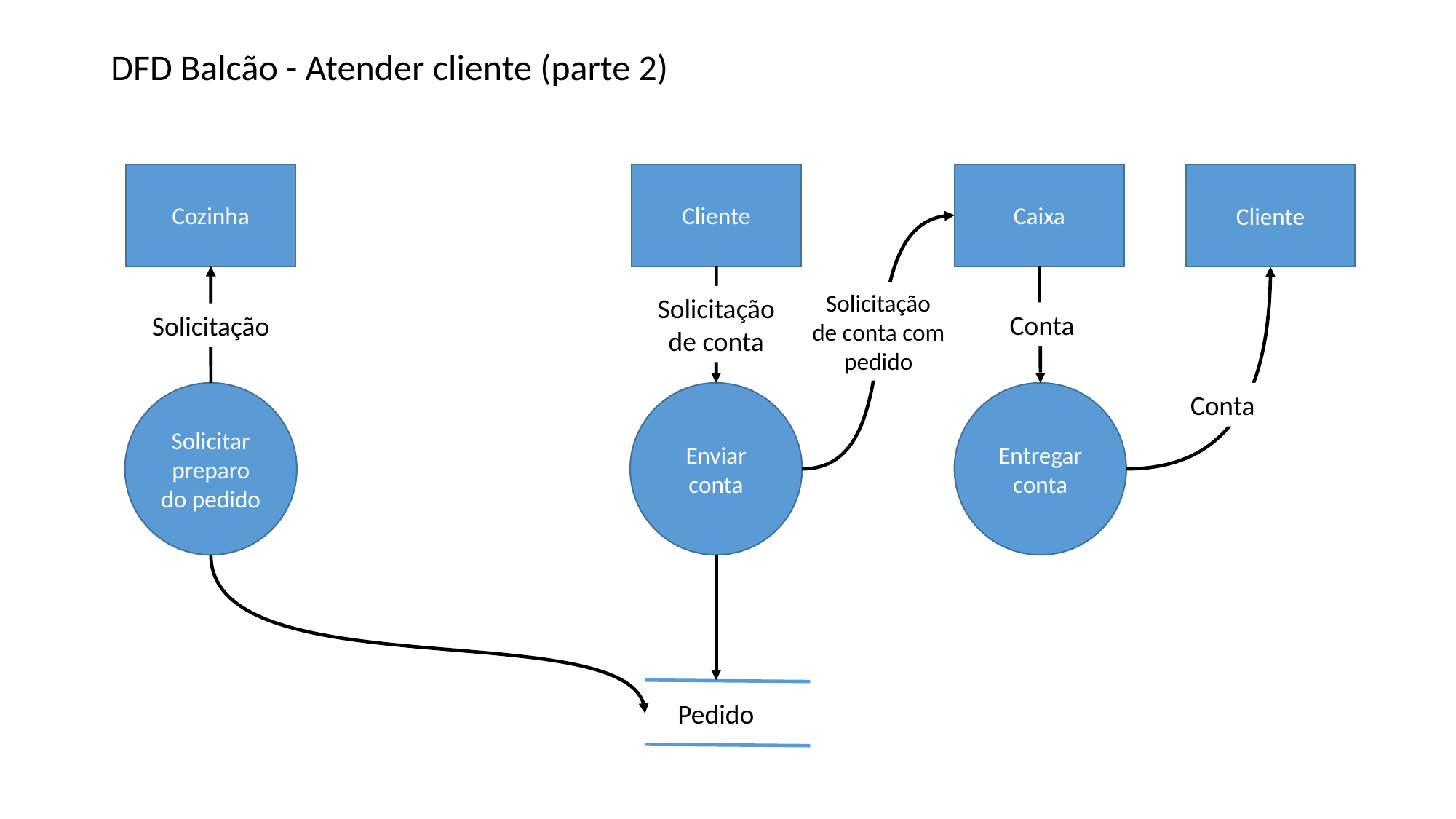

# DFD Balcão - Atender cliente (parte 2)
Cozinha
Cliente
Caixa
Cliente
Solicitação
de conta com
pedido
Solicitação
de conta
Conta
Solicitação
Conta
Solicitar preparo do pedido
Enviar conta
Entregar conta
Pedido